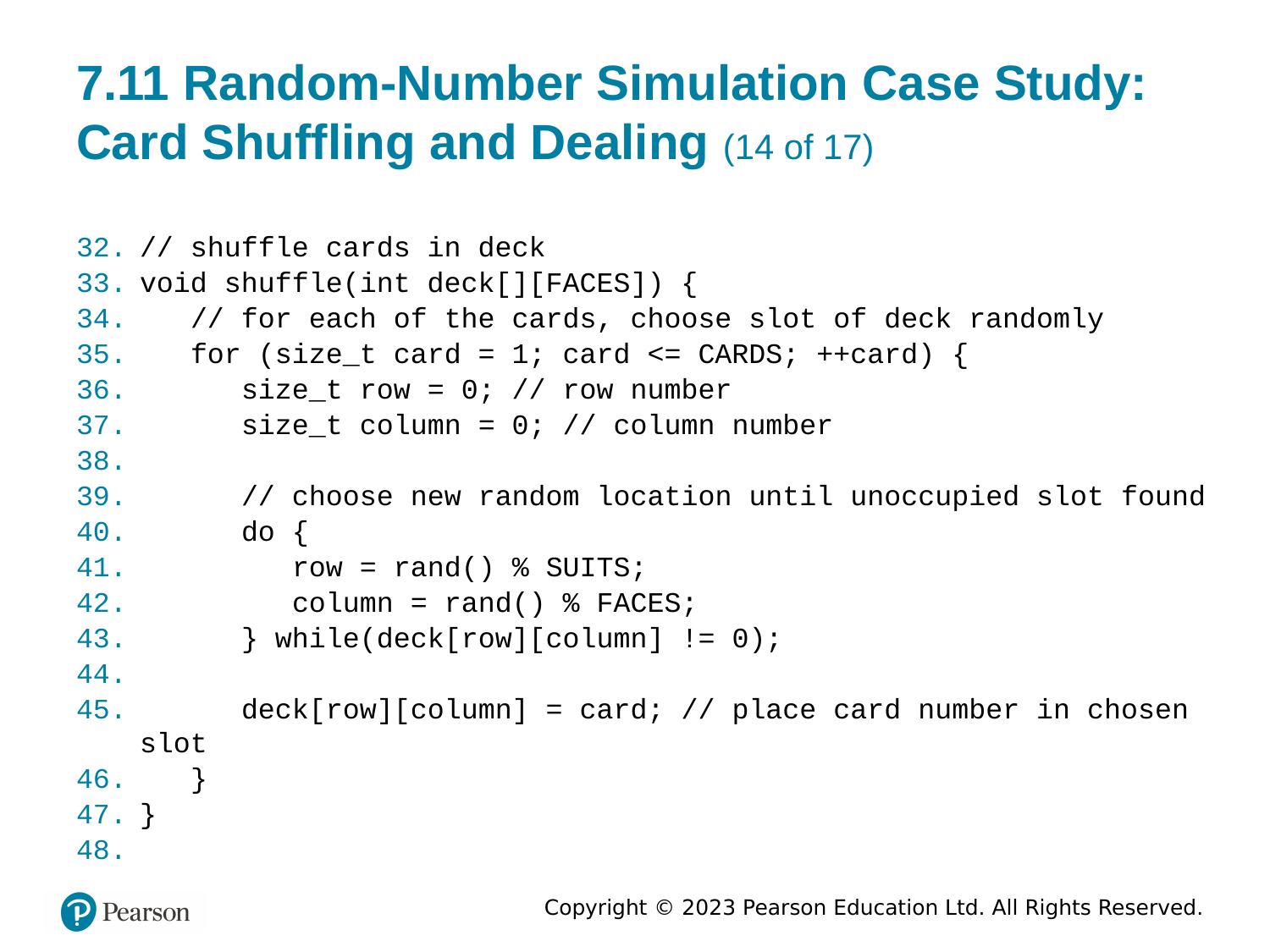

# 7.11 Random-Number Simulation Case Study: Card Shuffling and Dealing (14 of 17)
// shuffle cards in deck
void shuffle(int deck[][FACES]) {
   // for each of the cards, choose slot of deck randomly
   for (size_t card = 1; card <= CARDS; ++card) {
      size_t row = 0; // row number
      size_t column = 0; // column number

      // choose new random location until unoccupied slot found
      do {
         row = rand() % SUITS;
         column = rand() % FACES;
      } while(deck[row][column] != 0);

      deck[row][column] = card; // place card number in chosen slot
   }
}